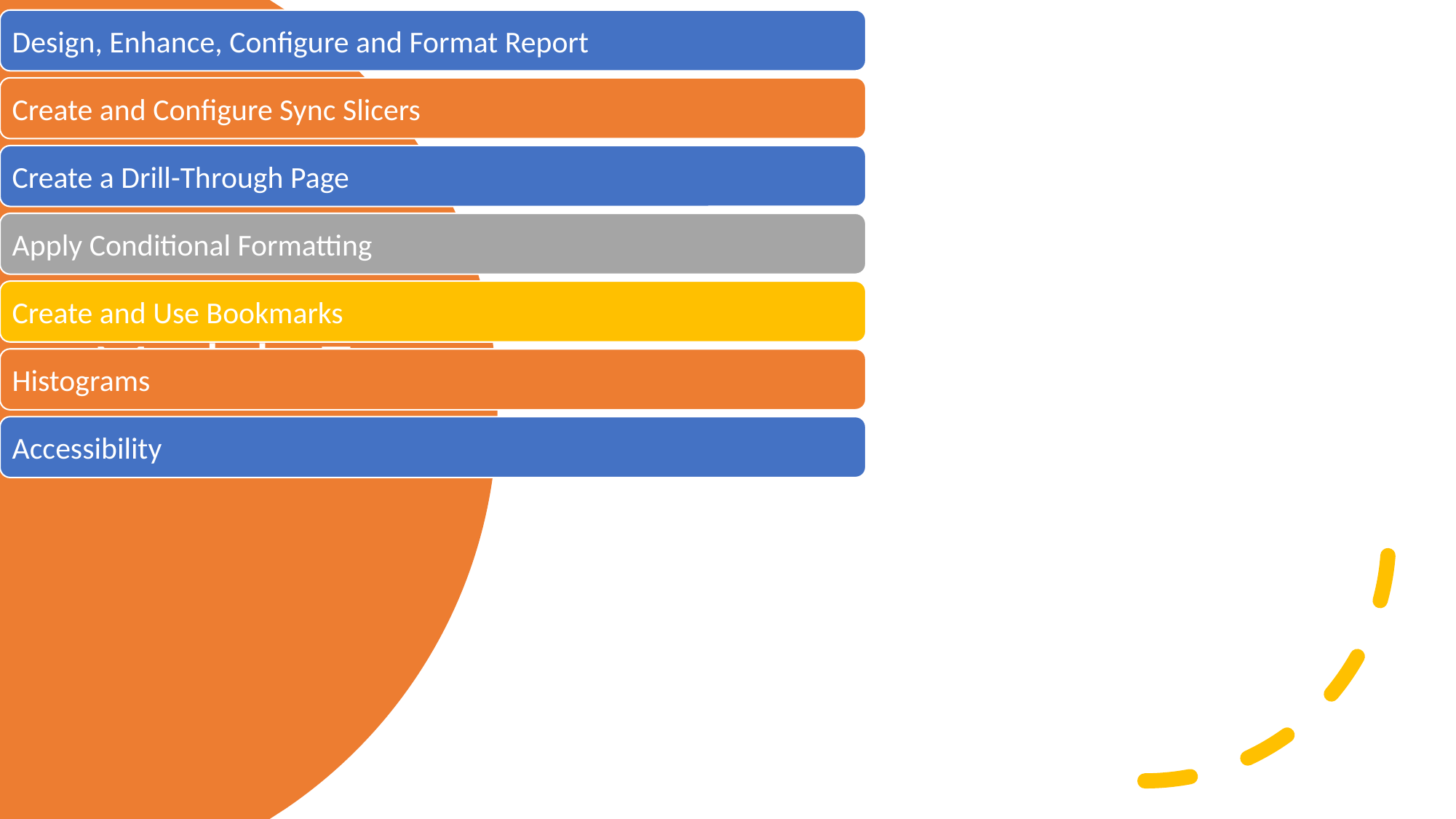

Design, Enhance, Configure and Format Report
Create and Configure Sync Slicers
Create a Drill-Through Page
Apply Conditional Formatting
Create and Use Bookmarks
Histograms
Accessibility
# Module 7: Recap